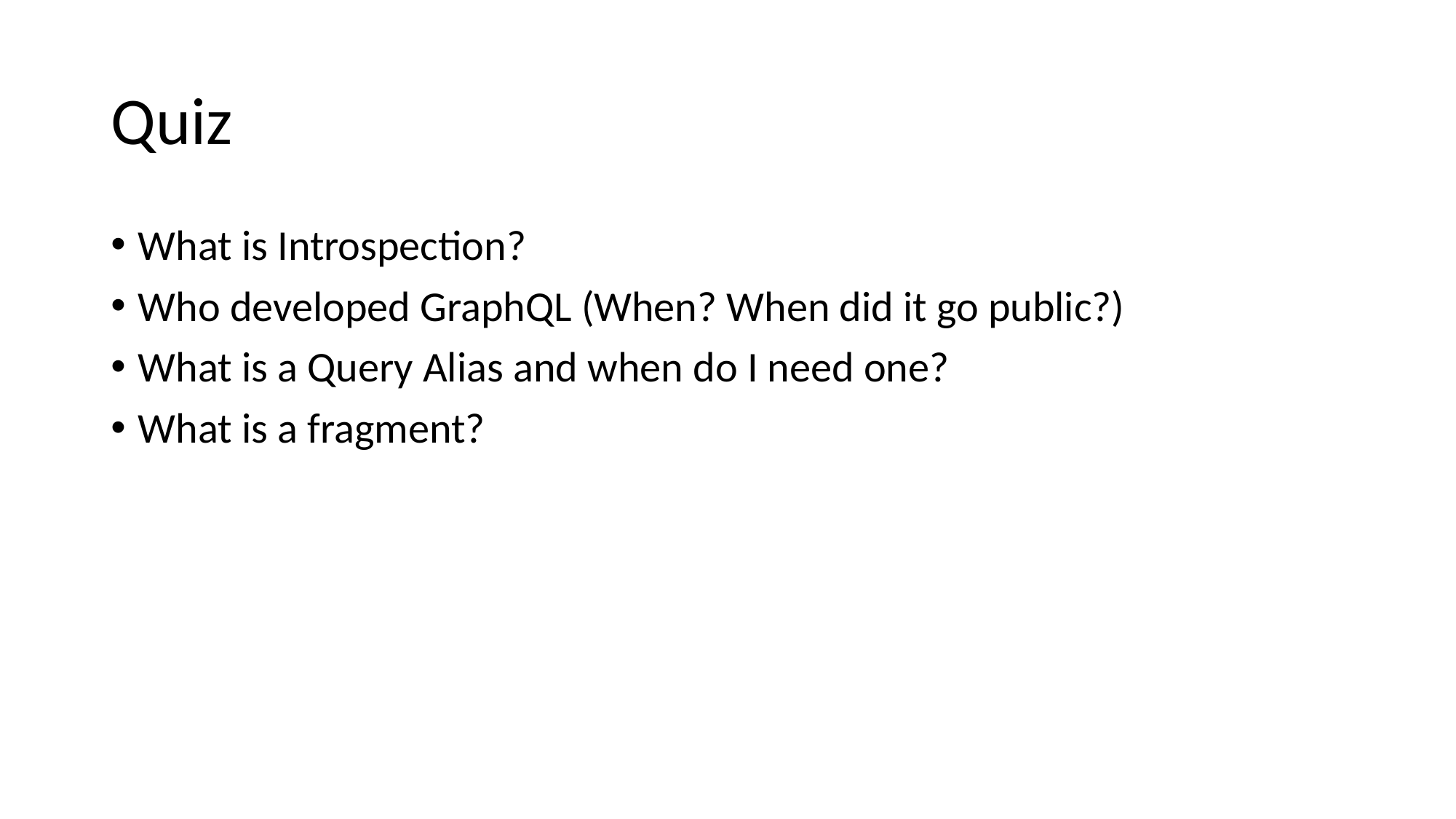

# Quiz
What is Introspection?
Who developed GraphQL (When? When did it go public?)
What is a Query Alias and when do I need one?
What is a fragment?